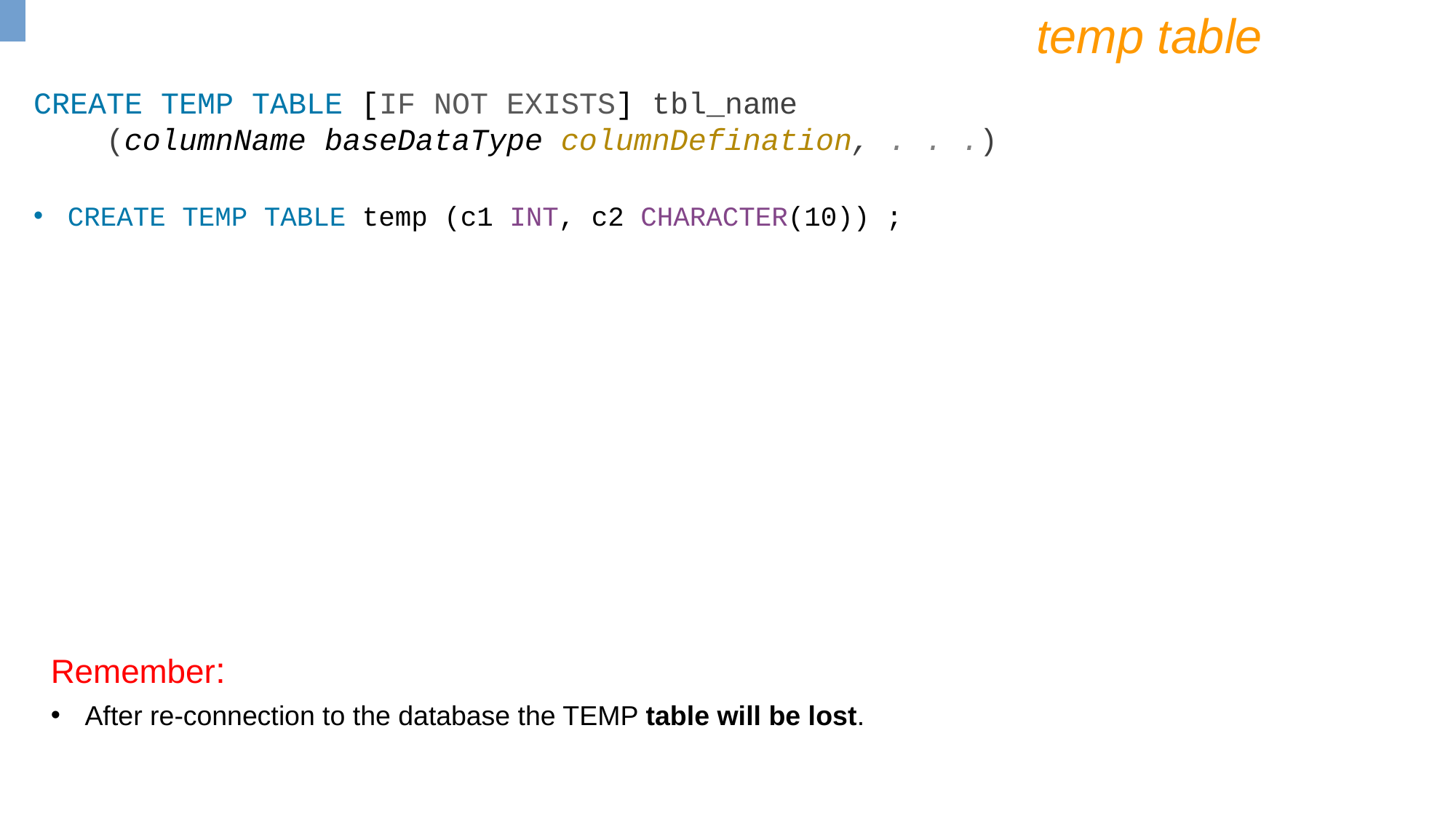

temp table
CREATE TEMP TABLE [IF NOT EXISTS] tbl_name
    (columnName baseDataType columnDefination, . . .)

CREATE TEMP TABLE temp (c1 INT, c2 CHARACTER(10)) ;
Remember:

After re-connection to the database the TEMP table will be lost.